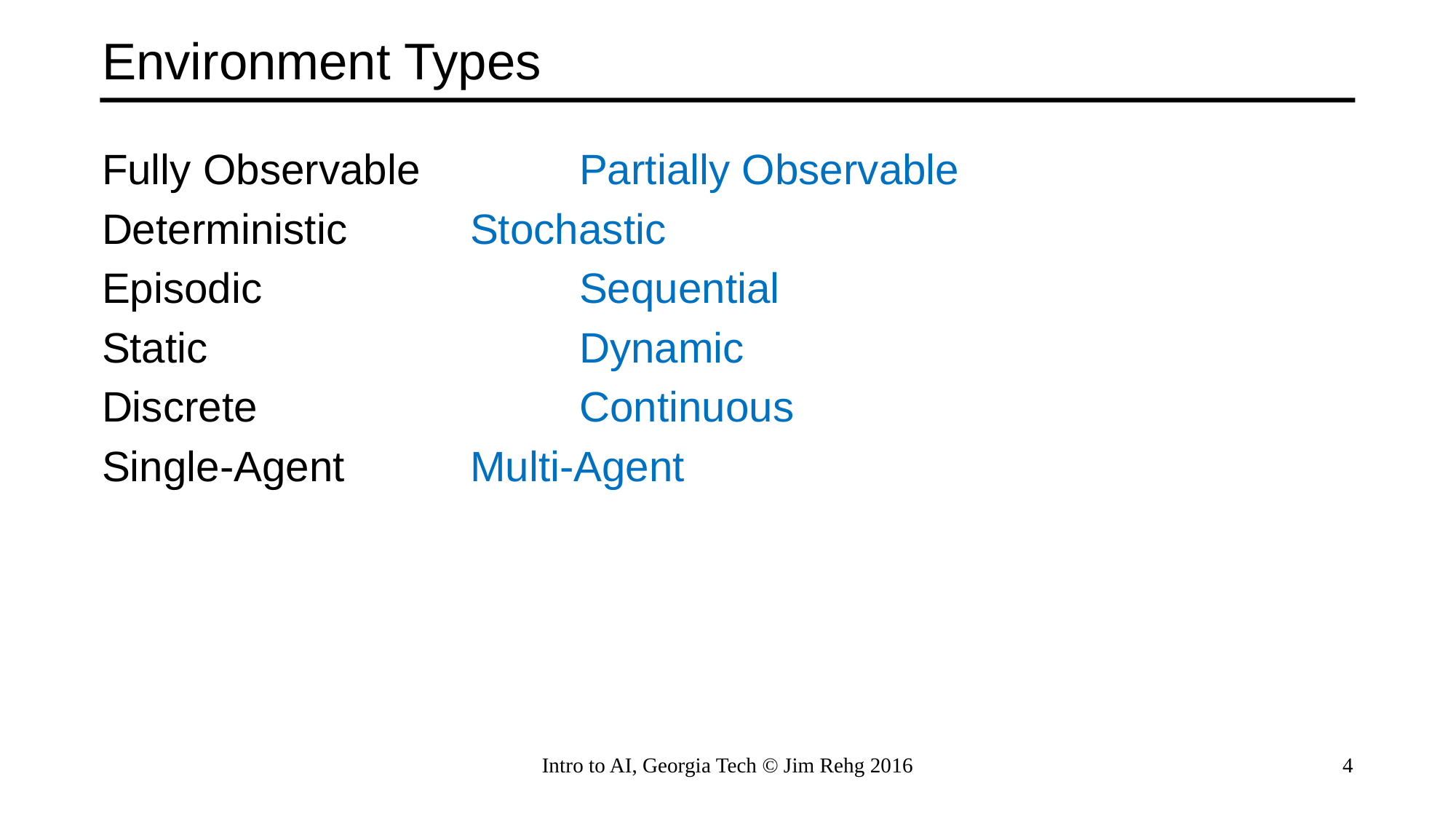

# Environment Types
Fully Observable		Partially Observable
Deterministic		Stochastic
Episodic			Sequential
Static				Dynamic
Discrete			Continuous
Single-Agent		Multi-Agent
Intro to AI, Georgia Tech © Jim Rehg 2016
4